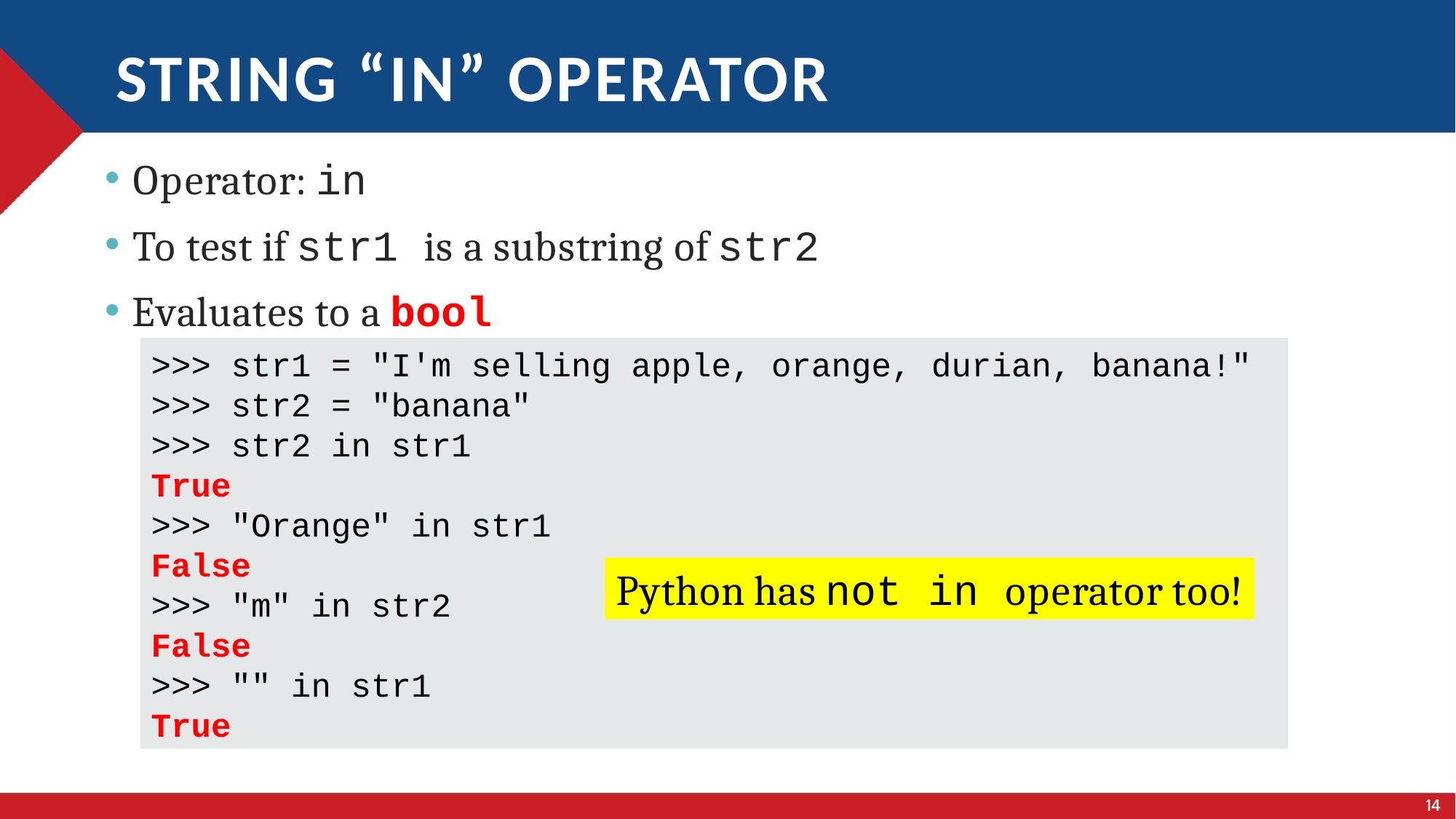

# String “in” Operator
Operator: in
To test if str1 is a substring of str2
Evaluates to a bool
>>> str1 = "I'm selling apple, orange, durian, banana!"
>>> str2 = "banana"
>>> str2 in str1
True
>>> "Orange" in str1
False
>>> "m" in str2
False
>>> "" in str1
True
Python has not in operator too!
14